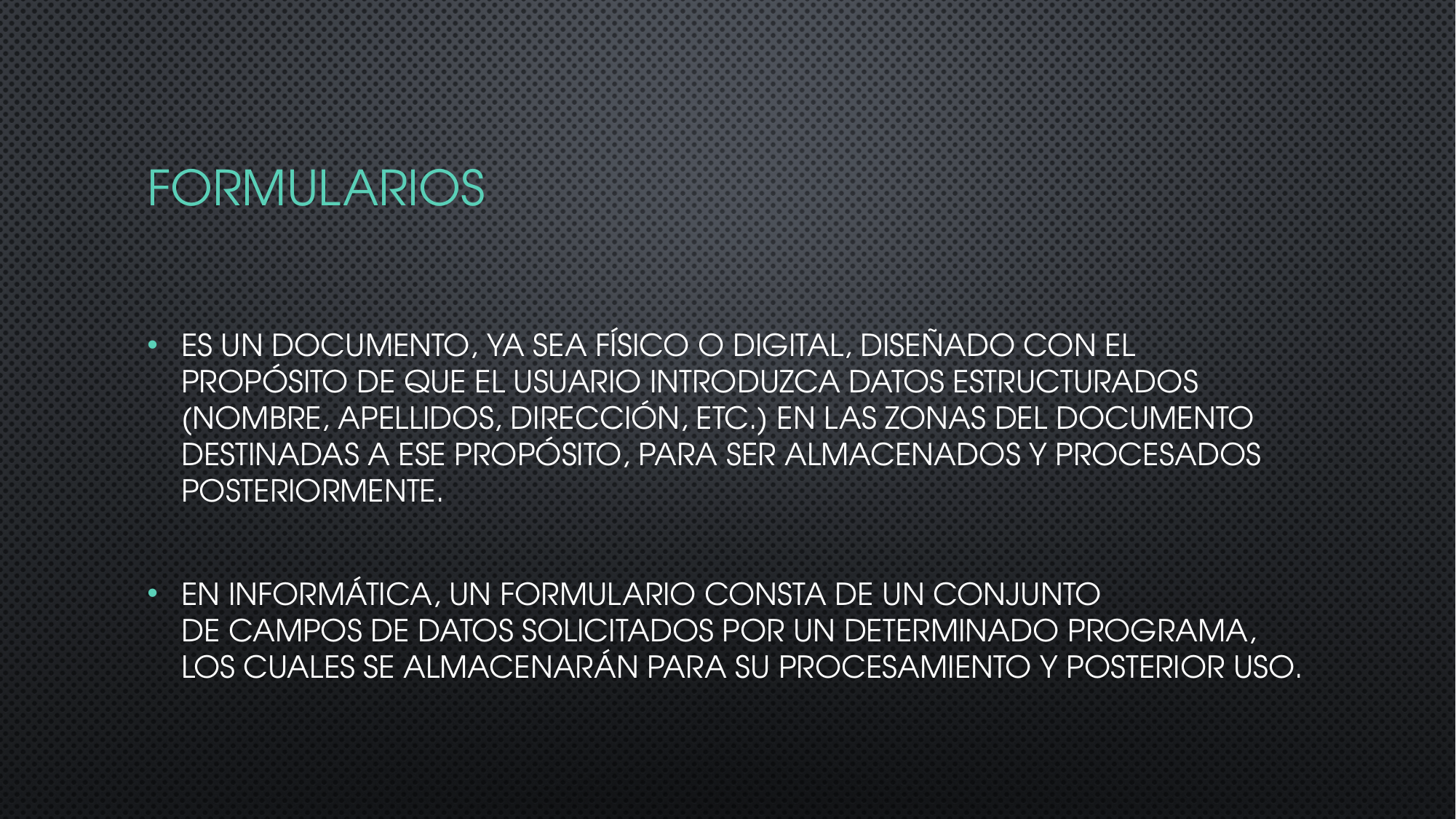

# FORMULARIOS
es un documento, ya sea físico o digital, diseñado con el propósito de que el usuario introduzca datos estructurados (nombre, apellidos, dirección, etc.) en las zonas del documento destinadas a ese propósito, para ser almacenados y procesados posteriormente.

En informática, un formulario consta de un conjunto de campos de datos solicitados por un determinado programa, los cuales se almacenarán para su procesamiento y posterior uso.